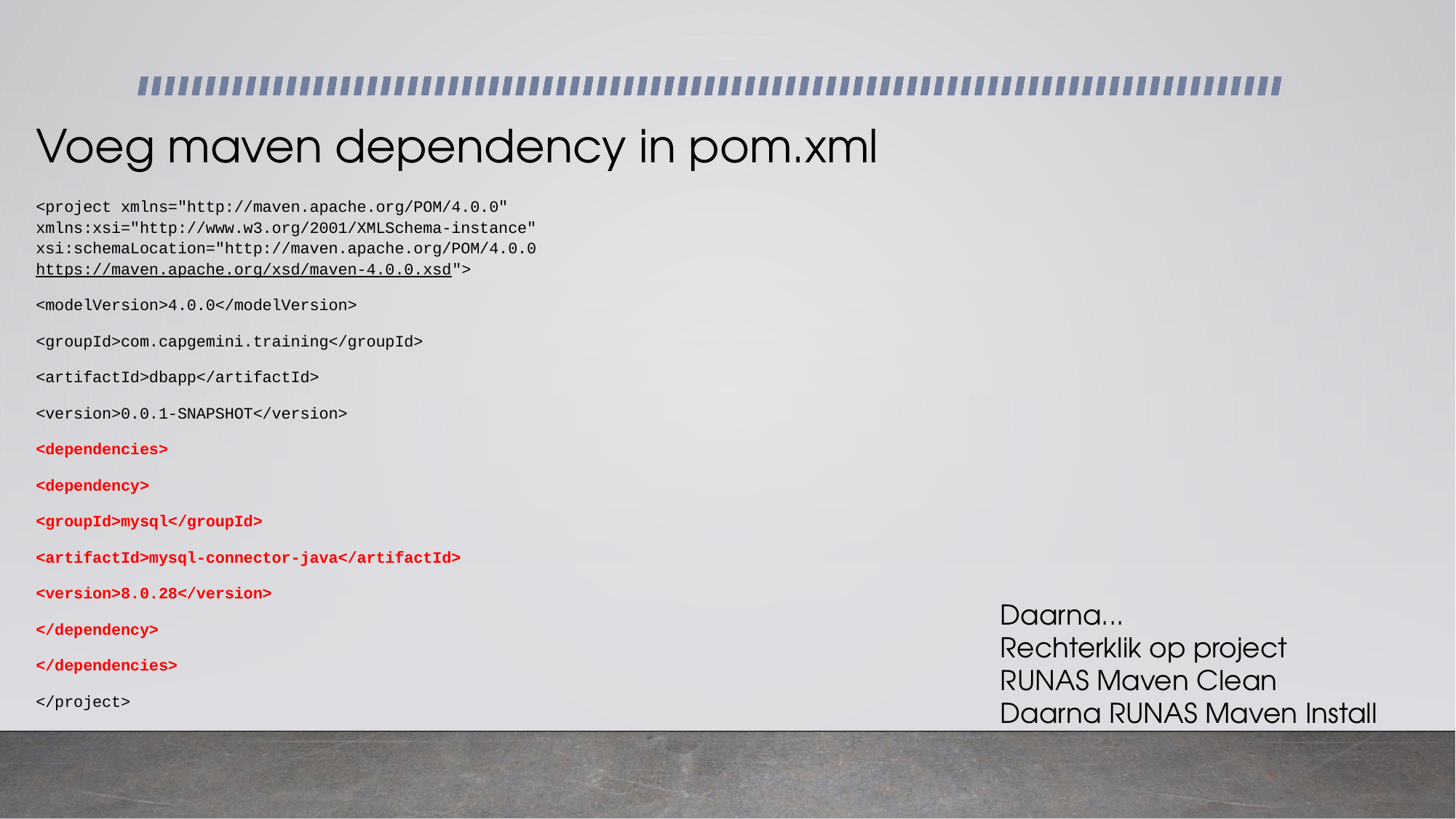

# Voeg maven dependency in pom.xml
<project xmlns="http://maven.apache.org/POM/4.0.0" xmlns:xsi="http://www.w3.org/2001/XMLSchema-instance" xsi:schemaLocation="http://maven.apache.org/POM/4.0.0 https://maven.apache.org/xsd/maven-4.0.0.xsd">
<modelVersion>4.0.0</modelVersion>
<groupId>com.capgemini.training</groupId>
<artifactId>dbapp</artifactId>
<version>0.0.1-SNAPSHOT</version>
<dependencies>
<dependency>
<groupId>mysql</groupId>
<artifactId>mysql-connector-java</artifactId>
<version>8.0.28</version>
</dependency>
</dependencies>
</project>

Daarna...
Rechterklik op project
RUNAS Maven Clean
Daarna RUNAS Maven Install